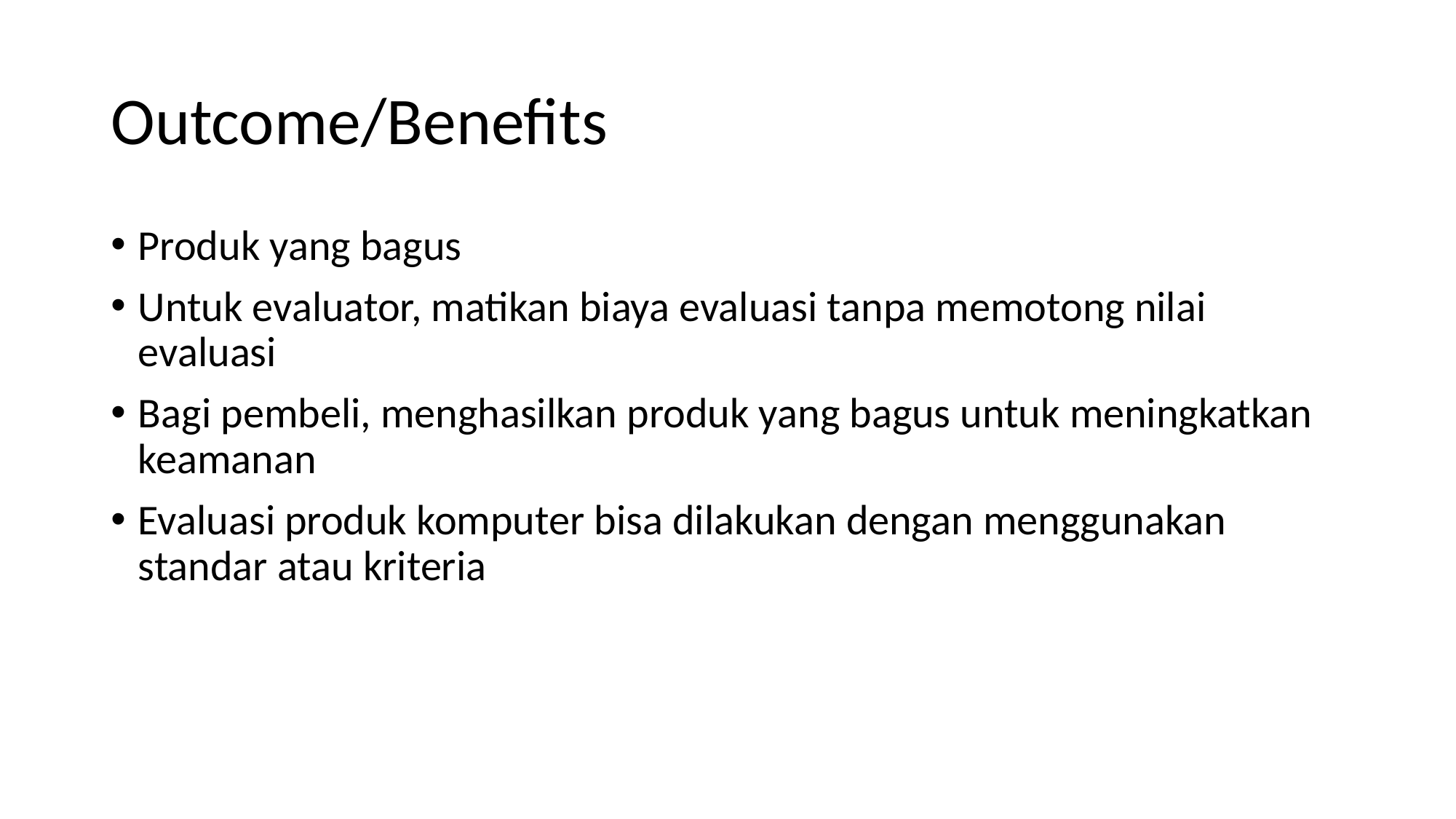

# Outcome/Benefits
Produk yang bagus
Untuk evaluator, matikan biaya evaluasi tanpa memotong nilai evaluasi
Bagi pembeli, menghasilkan produk yang bagus untuk meningkatkan keamanan
Evaluasi produk komputer bisa dilakukan dengan menggunakan standar atau kriteria